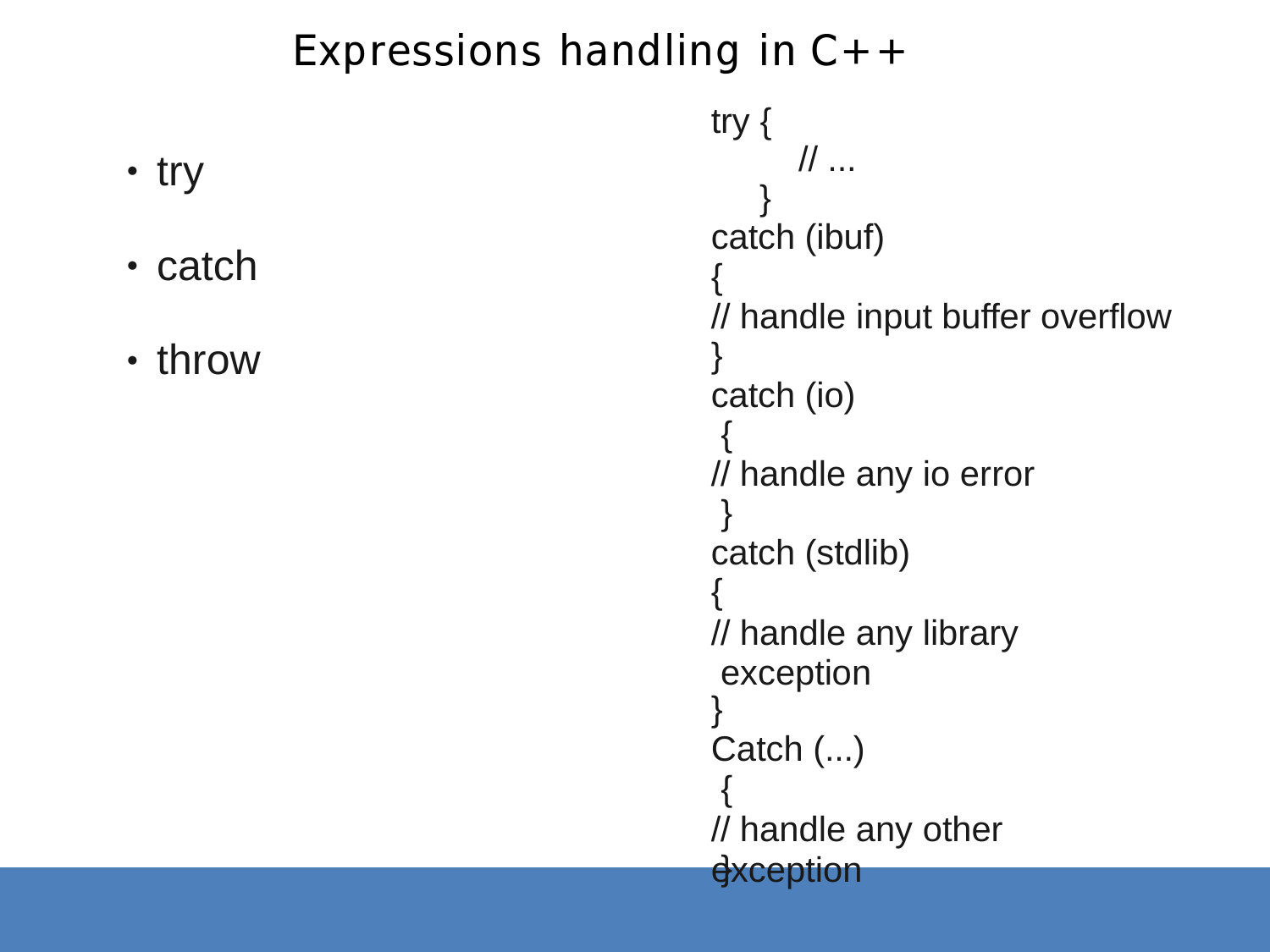

# Expressions handling in C++
try {
// ...
}
catch (ibuf)
{
// handle input buffer overflow
}
catch (io)
{
// handle any io error
}
catch (stdlib)
{
// handle any library  exception
}
Catch (...)
{
// handle any other exception

try
●
catch
●
throw
●
}